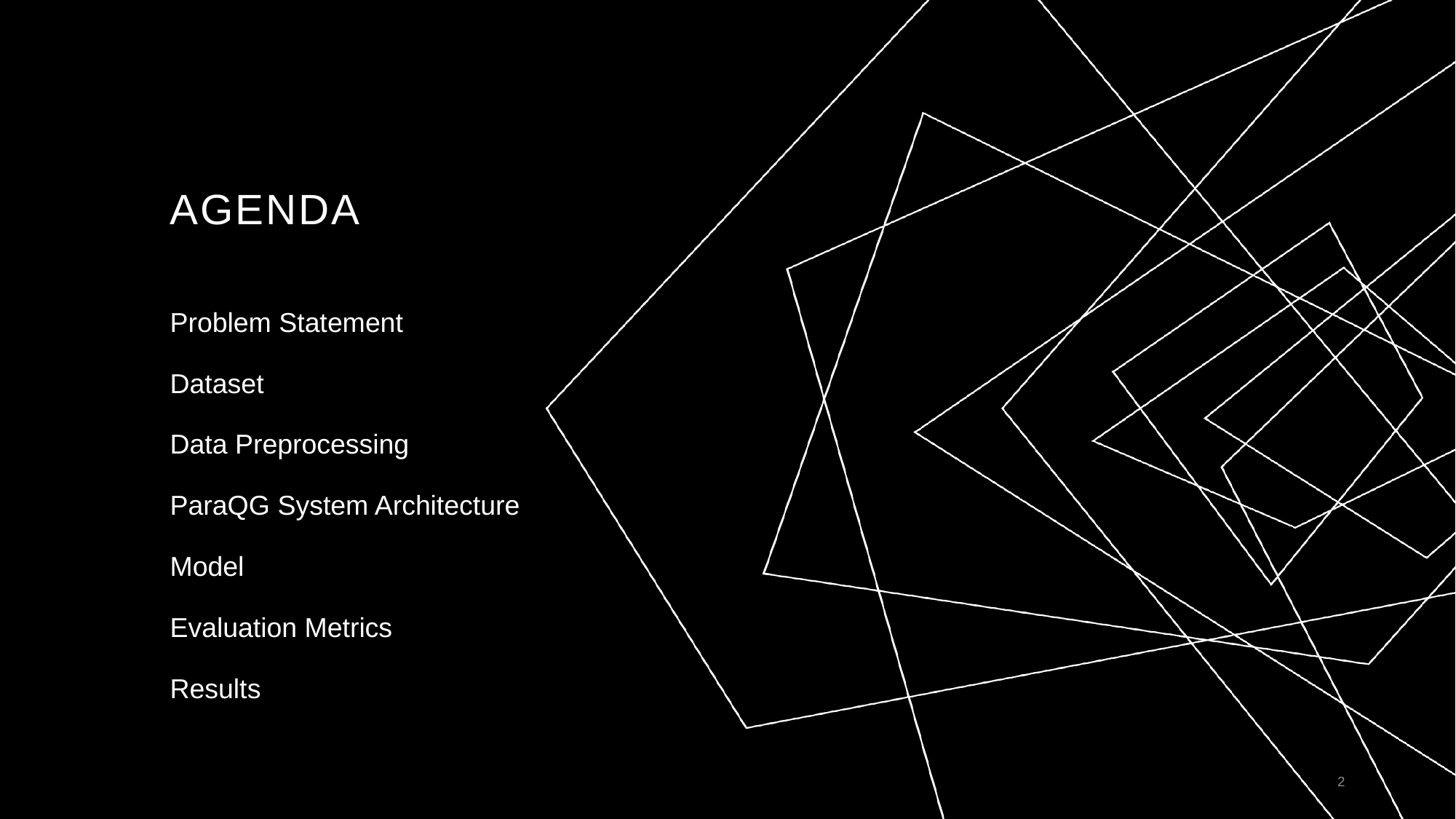

# AGENDA
Problem Statement
Dataset
Data Preprocessing
ParaQG System Architecture
Model
Evaluation Metrics
Results
2